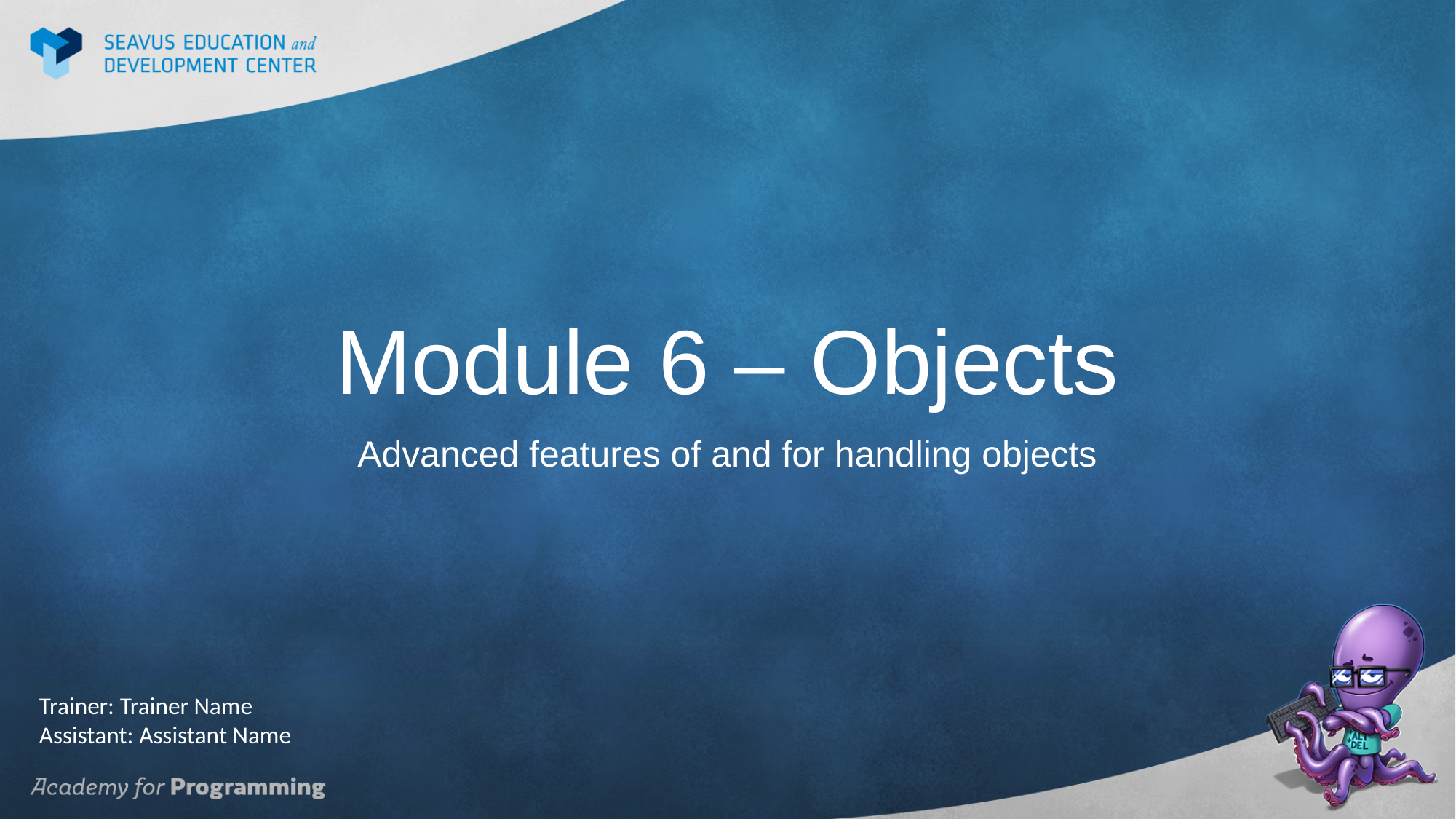

# Module 6 – Objects
Advanced features of and for handling objects
Trainer: Trainer Name
Assistant: Assistant Name